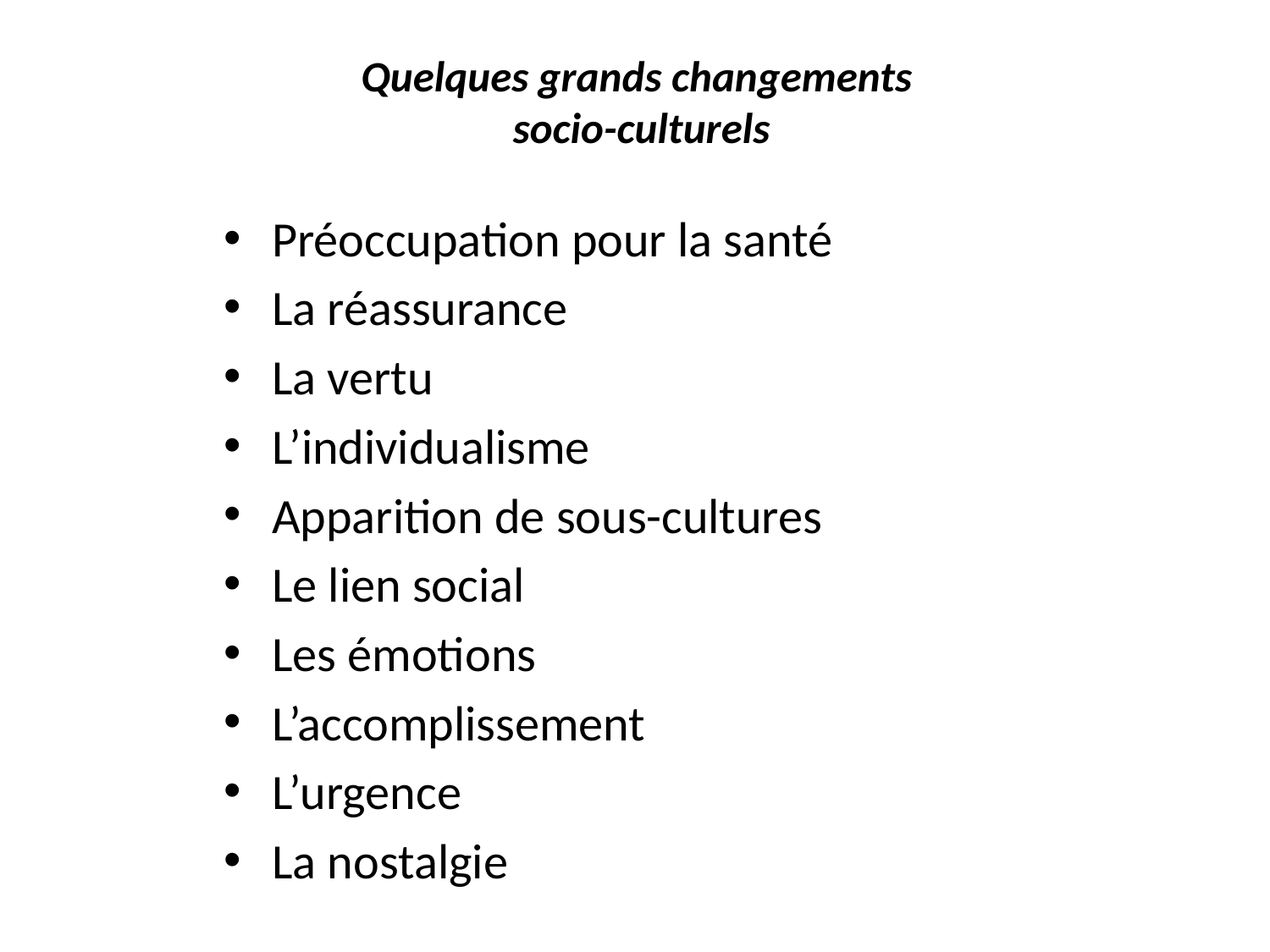

# Quelques grands changements socio-culturels
Préoccupation pour la santé
La réassurance
La vertu
L’individualisme
Apparition de sous-cultures
Le lien social
Les émotions
L’accomplissement
L’urgence
La nostalgie